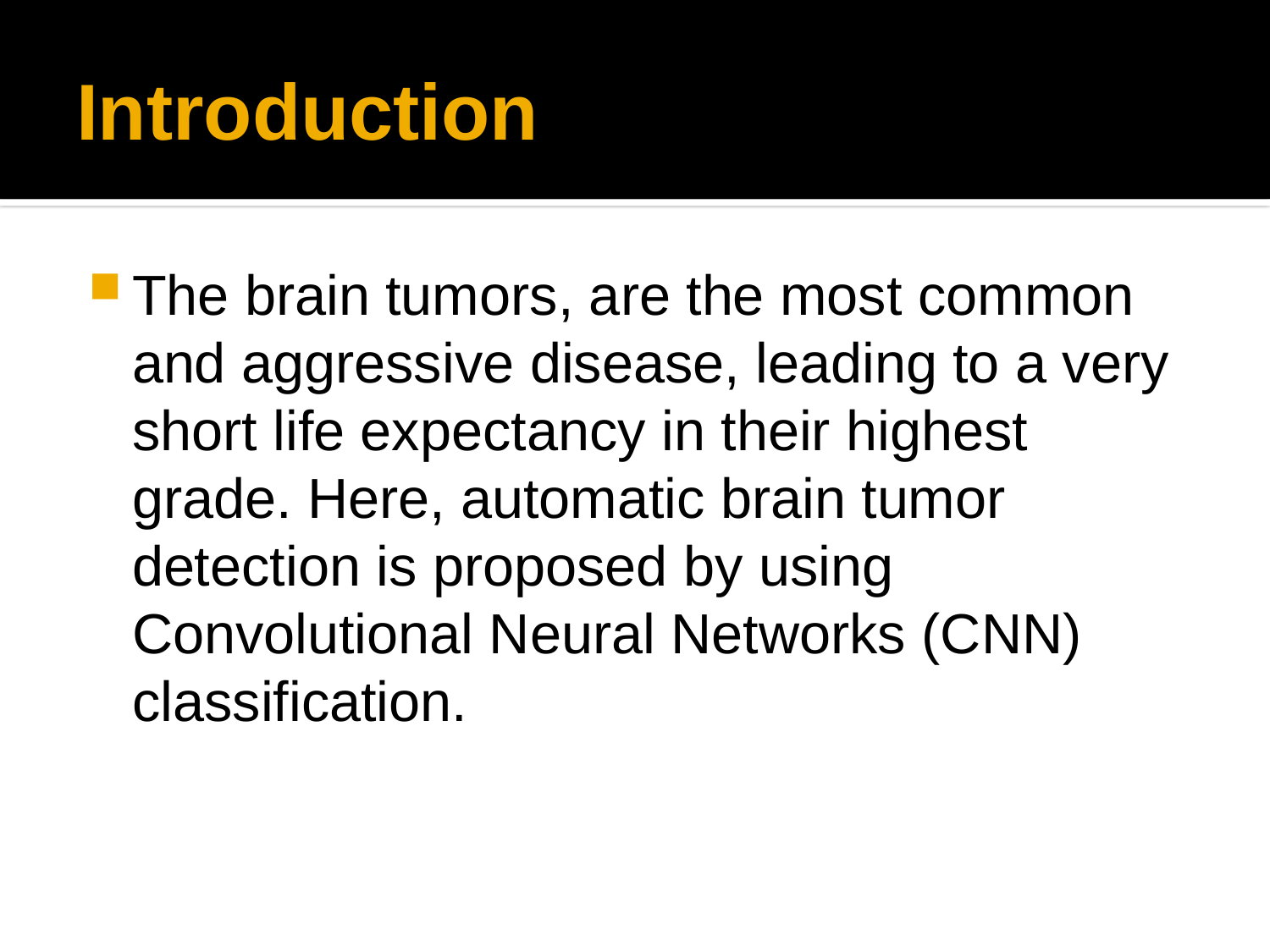

# Introduction
The brain tumors, are the most common and aggressive disease, leading to a very short life expectancy in their highest grade. Here, automatic brain tumor detection is proposed by using Convolutional Neural Networks (CNN) classification.